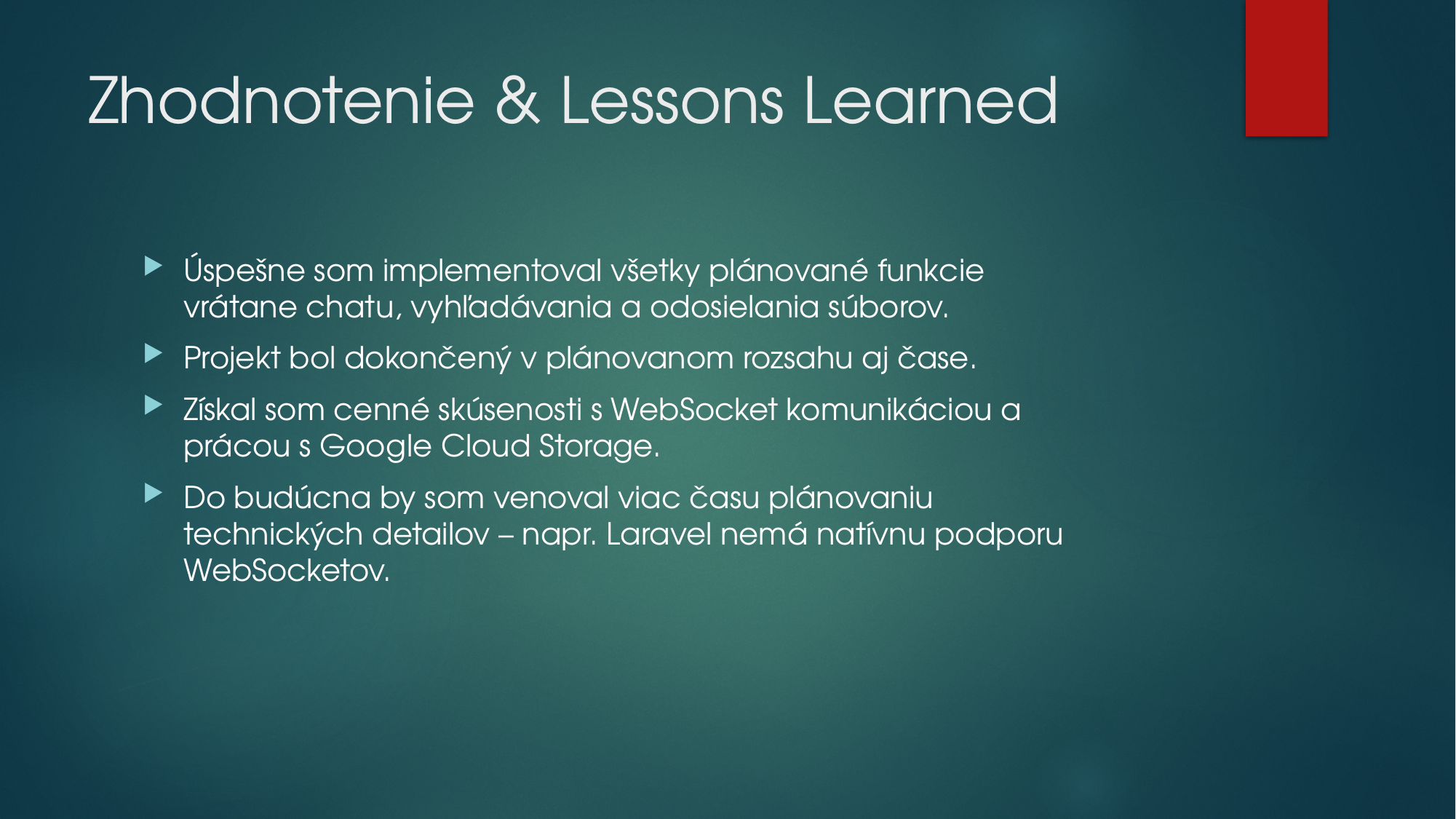

# Zhodnotenie & Lessons Learned
Úspešne som implementoval všetky plánované funkcie vrátane chatu, vyhľadávania a odosielania súborov.
Projekt bol dokončený v plánovanom rozsahu aj čase.
Získal som cenné skúsenosti s WebSocket komunikáciou a prácou s Google Cloud Storage.
Do budúcna by som venoval viac času plánovaniu technických detailov – napr. Laravel nemá natívnu podporu WebSocketov.